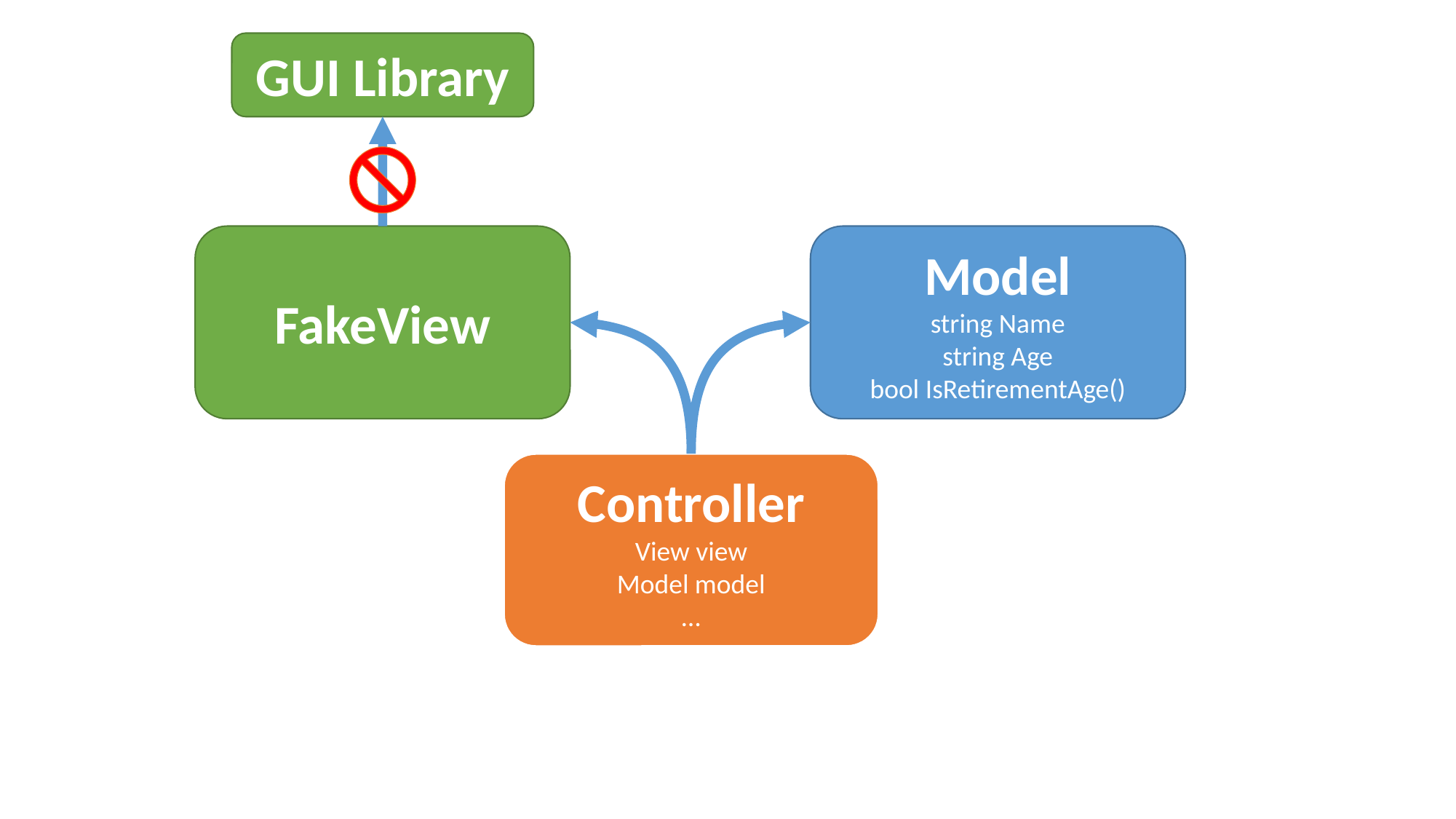

GUI Library

Model
string Name
string Age
bool IsRetirementAge()
FakeView
Controller
View view
Model model
…